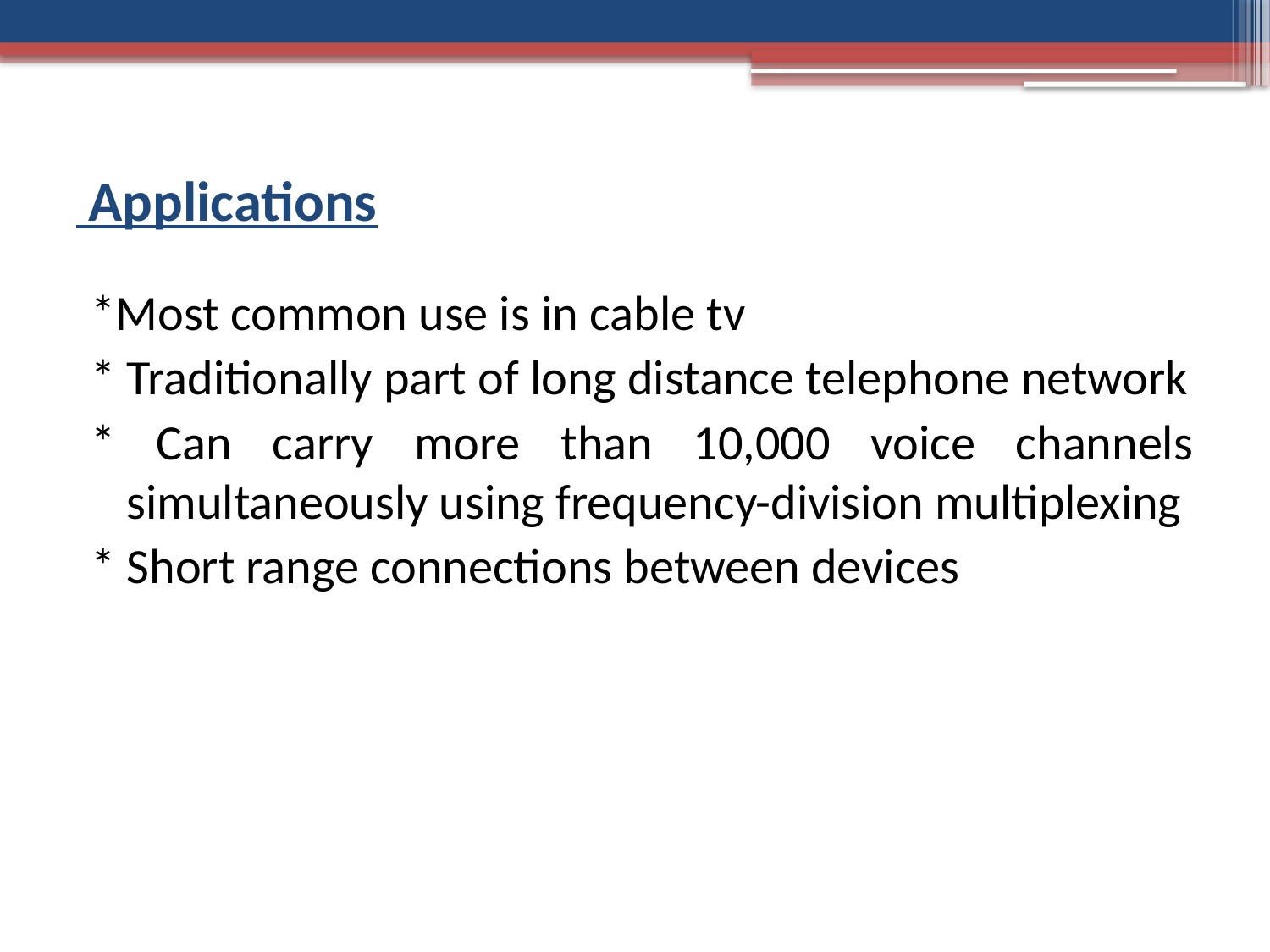

# Applications
*Most common use is in cable tv
* Traditionally part of long distance telephone network
* Can carry more than 10,000 voice channels simultaneously using frequency-division multiplexing
* Short range connections between devices